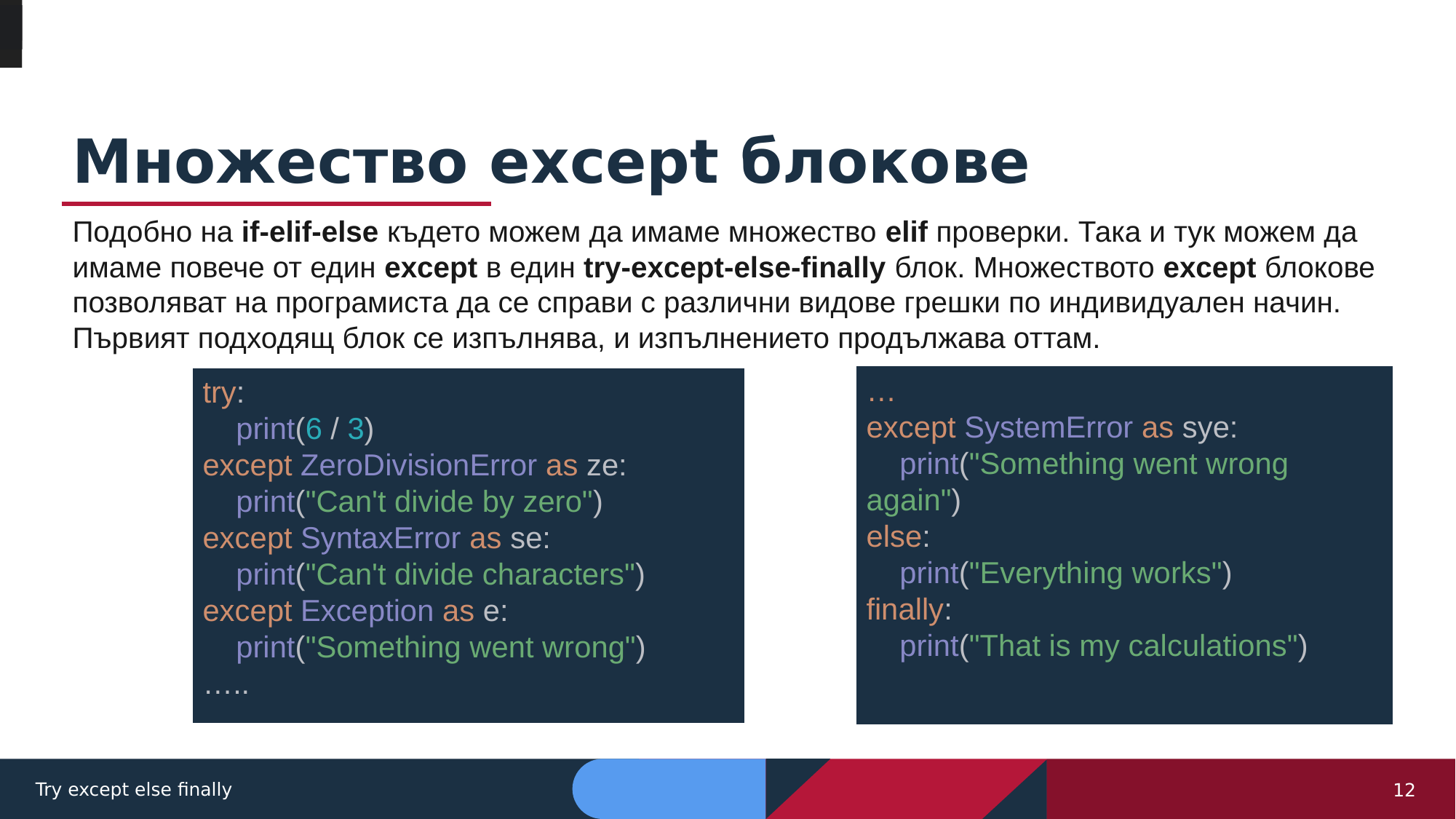

# Множество except блокове
Подобно на if-elif-else където можем да имаме множество elif проверки. Така и тук можем да имаме повече от един except в един try-except-else-finally блок. Множеството except блокове позволяват на програмиста да се справи с различни видове грешки по индивидуален начин. Първият подходящ блок се изпълнява, и изпълнението продължава оттам.

try:
    print(6 / 3)
except ZeroDivisionError as ze:
    print("Can't divide by zero")
except SyntaxError as se:
    print("Can't divide characters")
except Exception as e:
    print("Something went wrong")
…..
…
except SystemError as sye:
    print("Something went wrong again")
else:
    print("Everything works")
finally:
    print("That is my calculations")

Try except else finally
12